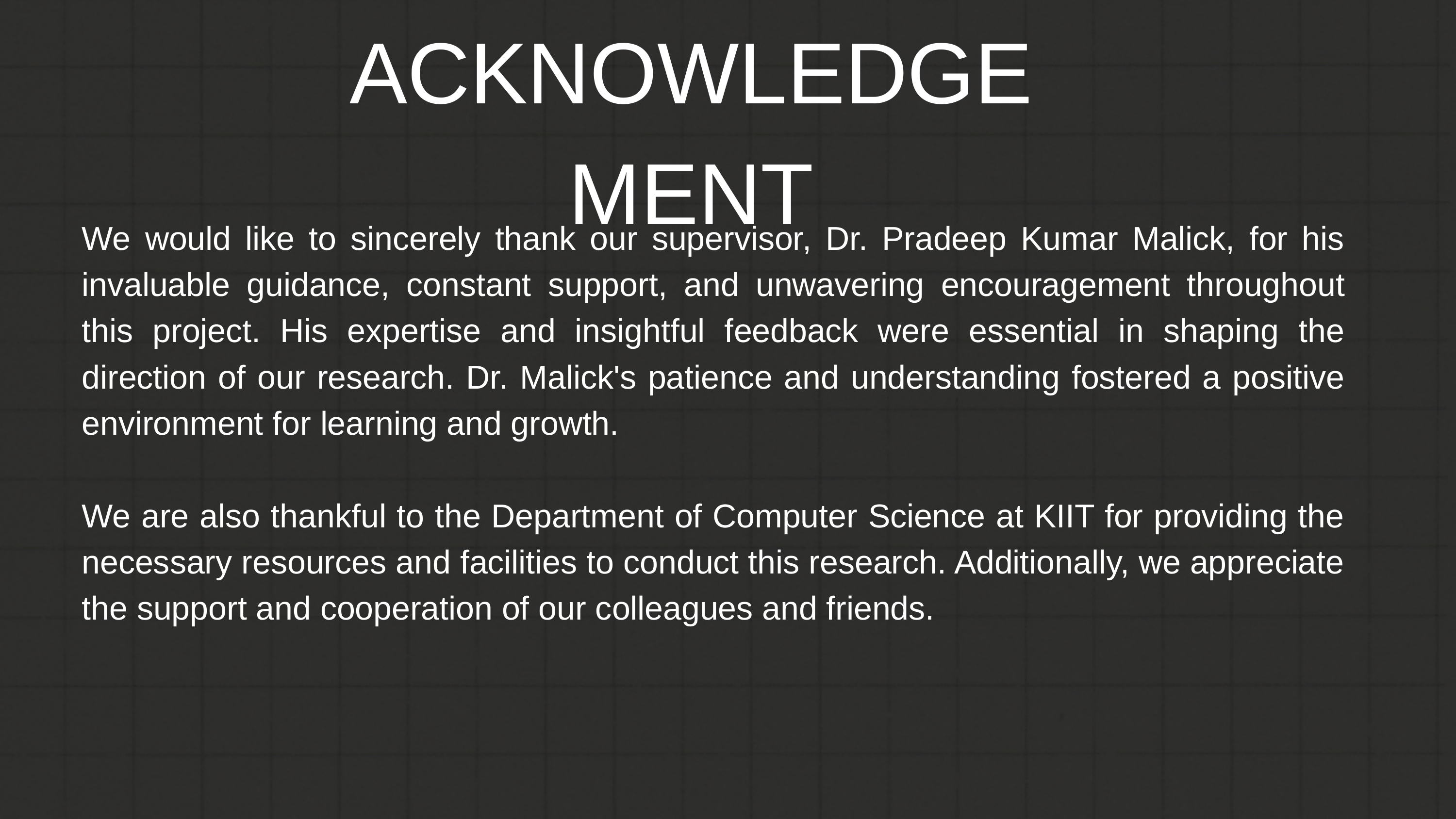

ACKNOWLEDGEMENT
We would like to sincerely thank our supervisor, Dr. Pradeep Kumar Malick, for his invaluable guidance, constant support, and unwavering encouragement throughout this project. His expertise and insightful feedback were essential in shaping the direction of our research. Dr. Malick's patience and understanding fostered a positive environment for learning and growth.

We are also thankful to the Department of Computer Science at KIIT for providing the necessary resources and facilities to conduct this research. Additionally, we appreciate the support and cooperation of our colleagues and friends.